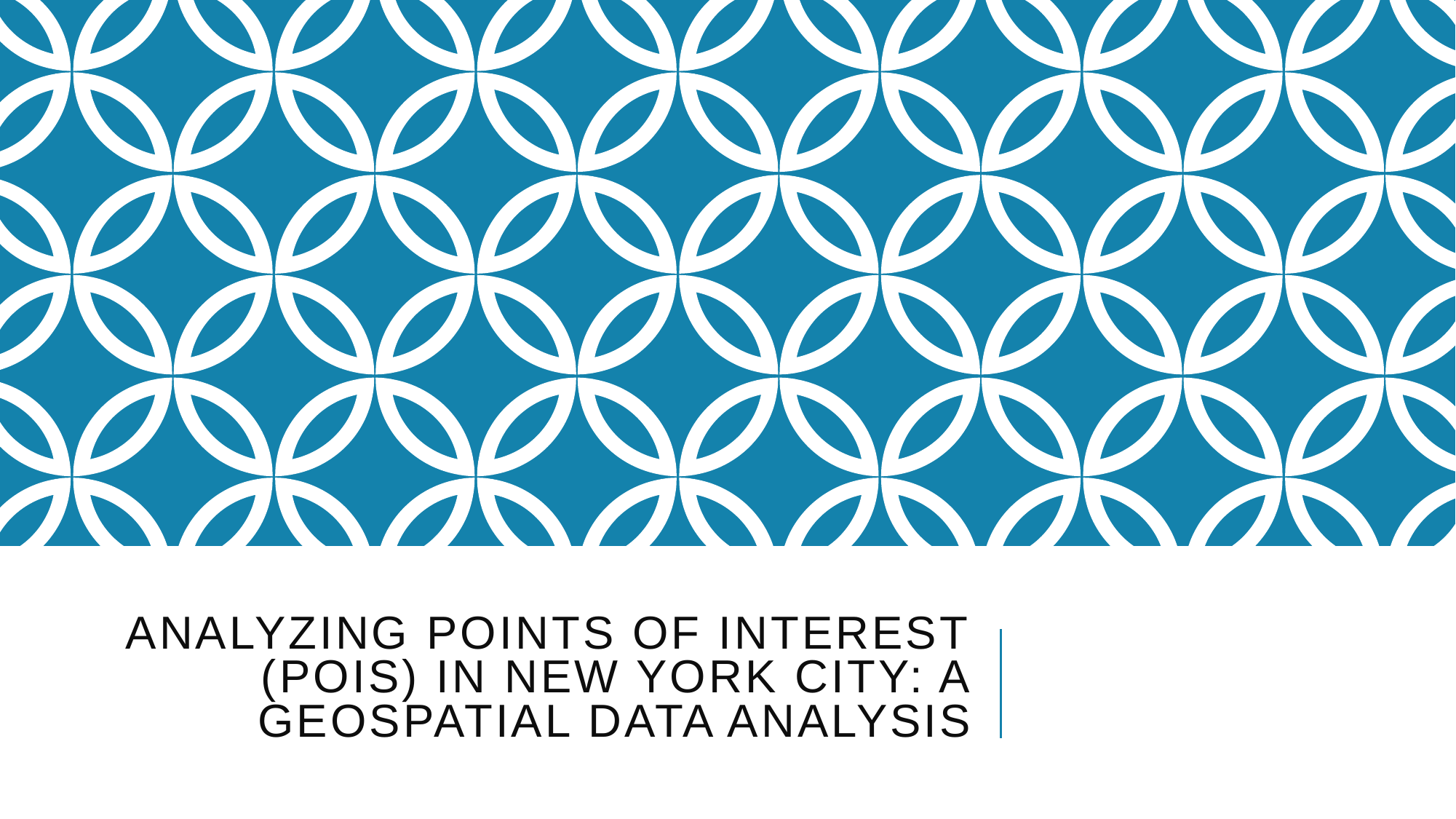

# Analyzing Points of Interest (POIs) in New York City: A Geospatial Data Analysis